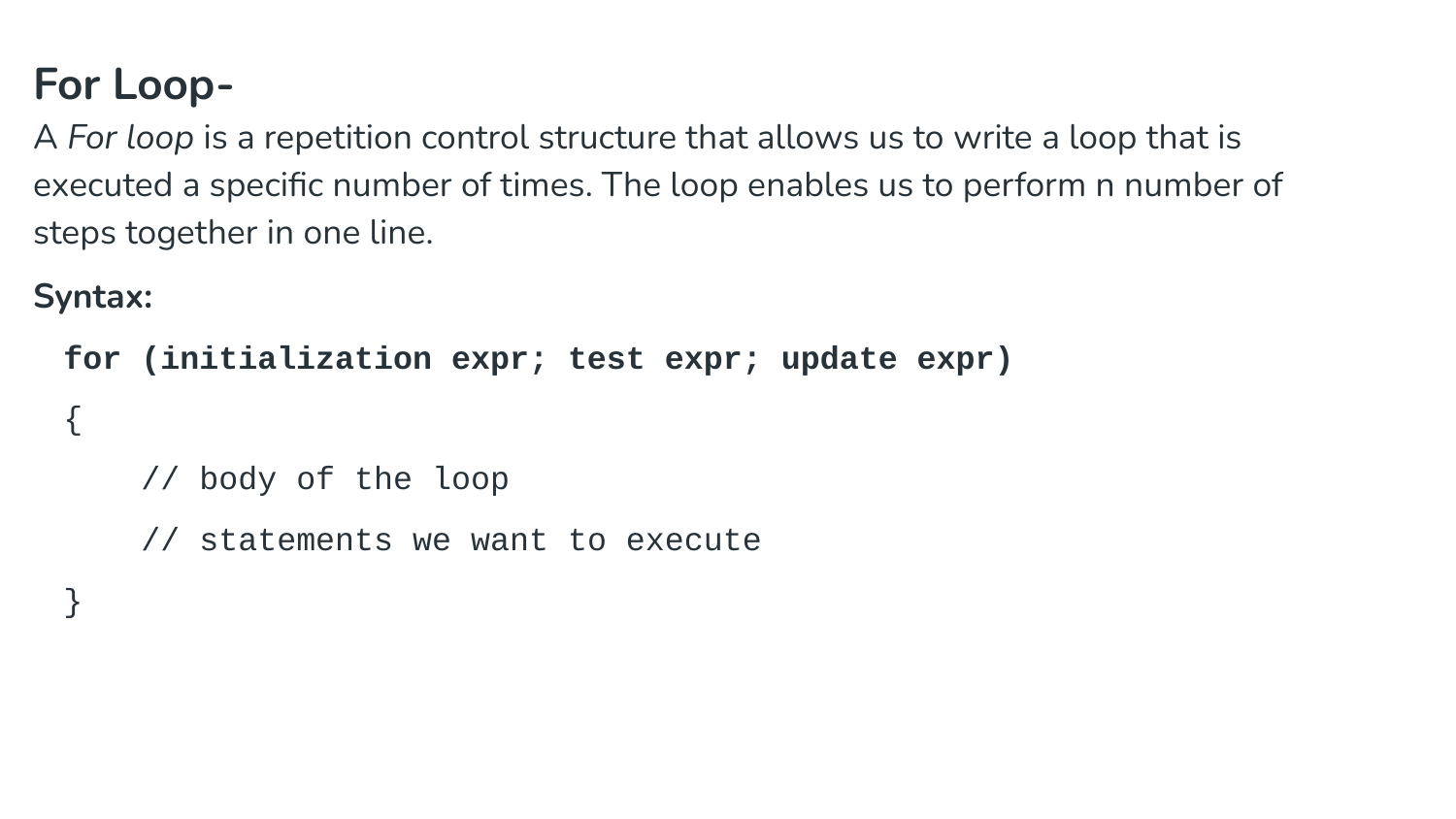

For Loop-
A For loop is a repetition control structure that allows us to write a loop that is executed a specific number of times. The loop enables us to perform n number of steps together in one line.
Syntax:
for (initialization expr; test expr; update expr)
{
    // body of the loop
    // statements we want to execute
}